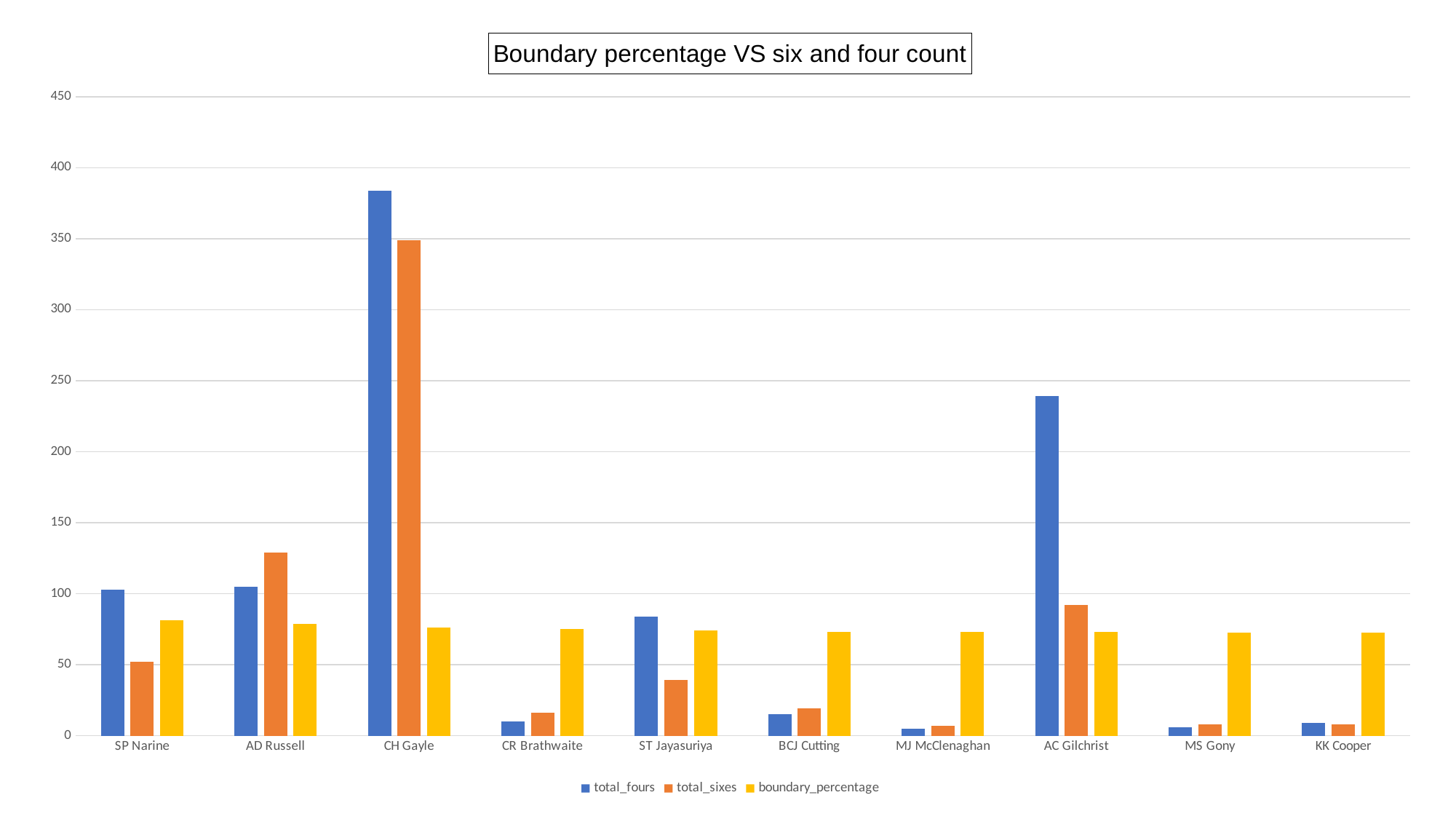

### Chart: Boundary percentage VS six and four count

| Category | total_fours | total_sixes | boundary_percentage |
|---|---|---|---|
| SP Narine | 103.0 | 52.0 | 81.17 |
| AD Russell | 105.0 | 129.0 | 78.71 |
| CH Gayle | 384.0 | 349.0 | 76.07 |
| CR Brathwaite | 10.0 | 16.0 | 75.14 |
| ST Jayasuriya | 84.0 | 39.0 | 74.22 |
| BCJ Cutting | 15.0 | 19.0 | 73.11 |
| MJ McClenaghan | 5.0 | 7.0 | 72.94 |
| AC Gilchrist | 239.0 | 92.0 | 72.89 |
| MS Gony | 6.0 | 8.0 | 72.73 |
| KK Cooper | 9.0 | 8.0 | 72.41 |